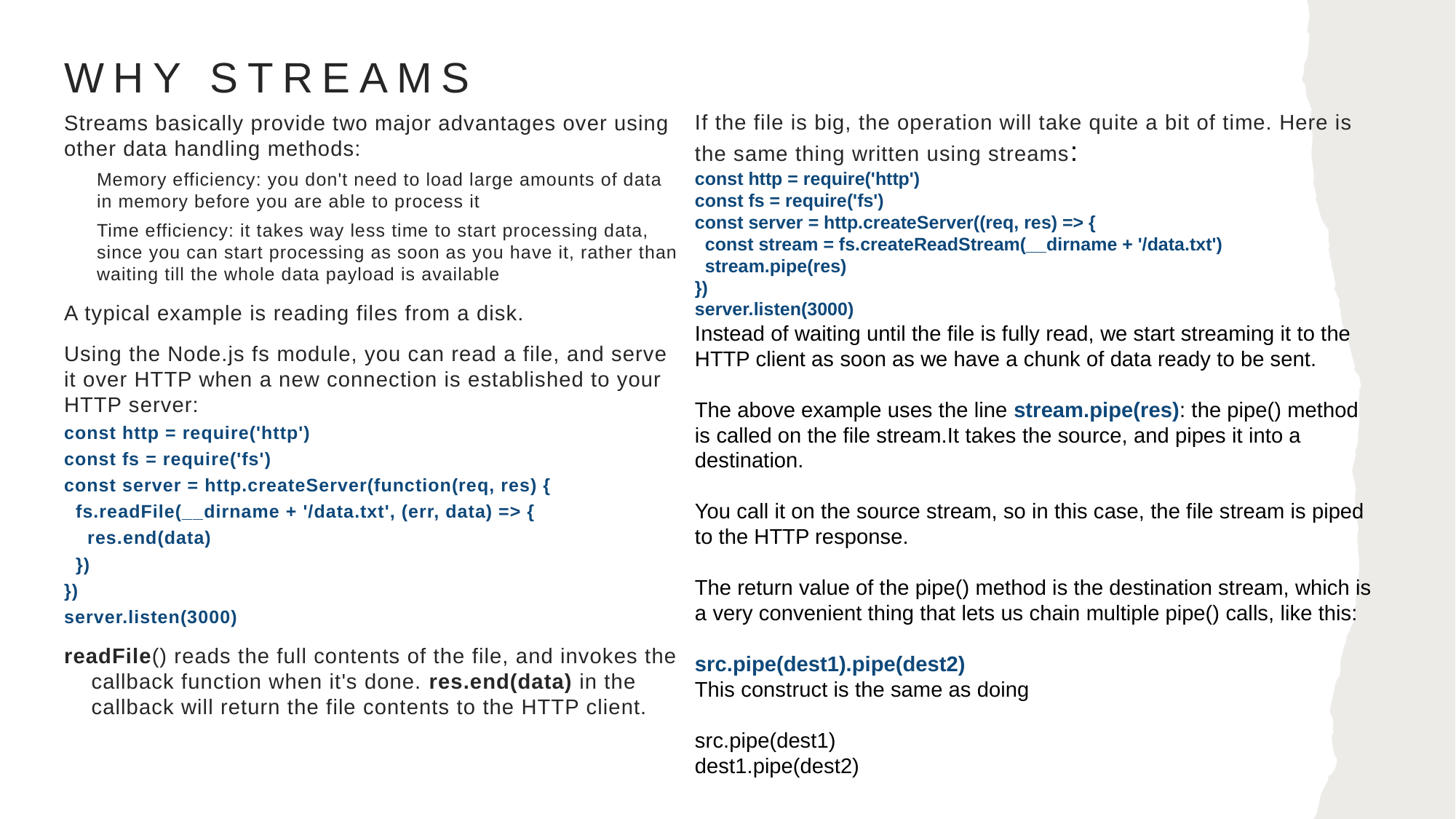

# Why STREAMS
If the file is big, the operation will take quite a bit of time. Here is the same thing written using streams:
const http = require('http')
const fs = require('fs')
const server = http.createServer((req, res) => {
  const stream = fs.createReadStream(__dirname + '/data.txt')
  stream.pipe(res)
})
server.listen(3000)
Instead of waiting until the file is fully read, we start streaming it to the HTTP client as soon as we have a chunk of data ready to be sent.

The above example uses the line stream.pipe(res): the pipe() method is called on the file stream.It takes the source, and pipes it into a destination.

You call it on the source stream, so in this case, the file stream is piped to the HTTP response.

The return value of the pipe() method is the destination stream, which is a very convenient thing that lets us chain multiple pipe() calls, like this:

src.pipe(dest1).pipe(dest2)
This construct is the same as doing

src.pipe(dest1)
dest1.pipe(dest2)
Streams basically provide two major advantages over using other data handling methods:
Memory efficiency: you don't need to load large amounts of data in memory before you are able to process it
Time efficiency: it takes way less time to start processing data, since you can start processing as soon as you have it, rather than waiting till the whole data payload is available
A typical example is reading files from a disk.
Using the Node.js fs module, you can read a file, and serve it over HTTP when a new connection is established to your HTTP server:
const http = require('http')
const fs = require('fs')
const server = http.createServer(function(req, res) {
  fs.readFile(__dirname + '/data.txt', (err, data) => {
    res.end(data)
  })
})
server.listen(3000)
readFile() reads the full contents of the file, and invokes the callback function when it's done. res.end(data) in the callback will return the file contents to the HTTP client.